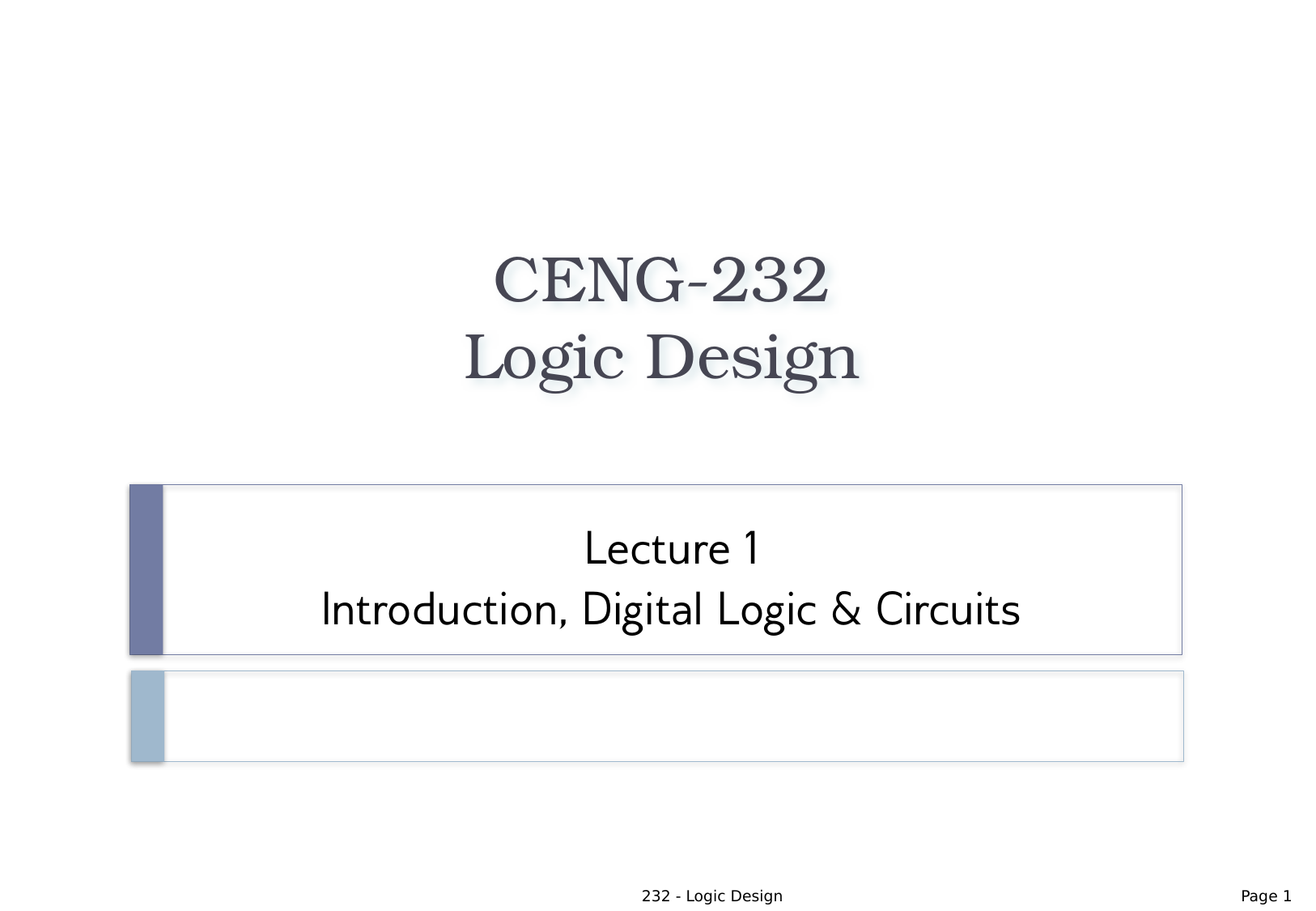

CENG-232
Logic Design
Lecture 1
Introduction, Digital Logic & Circuits
232 - Logic Design
Page 1